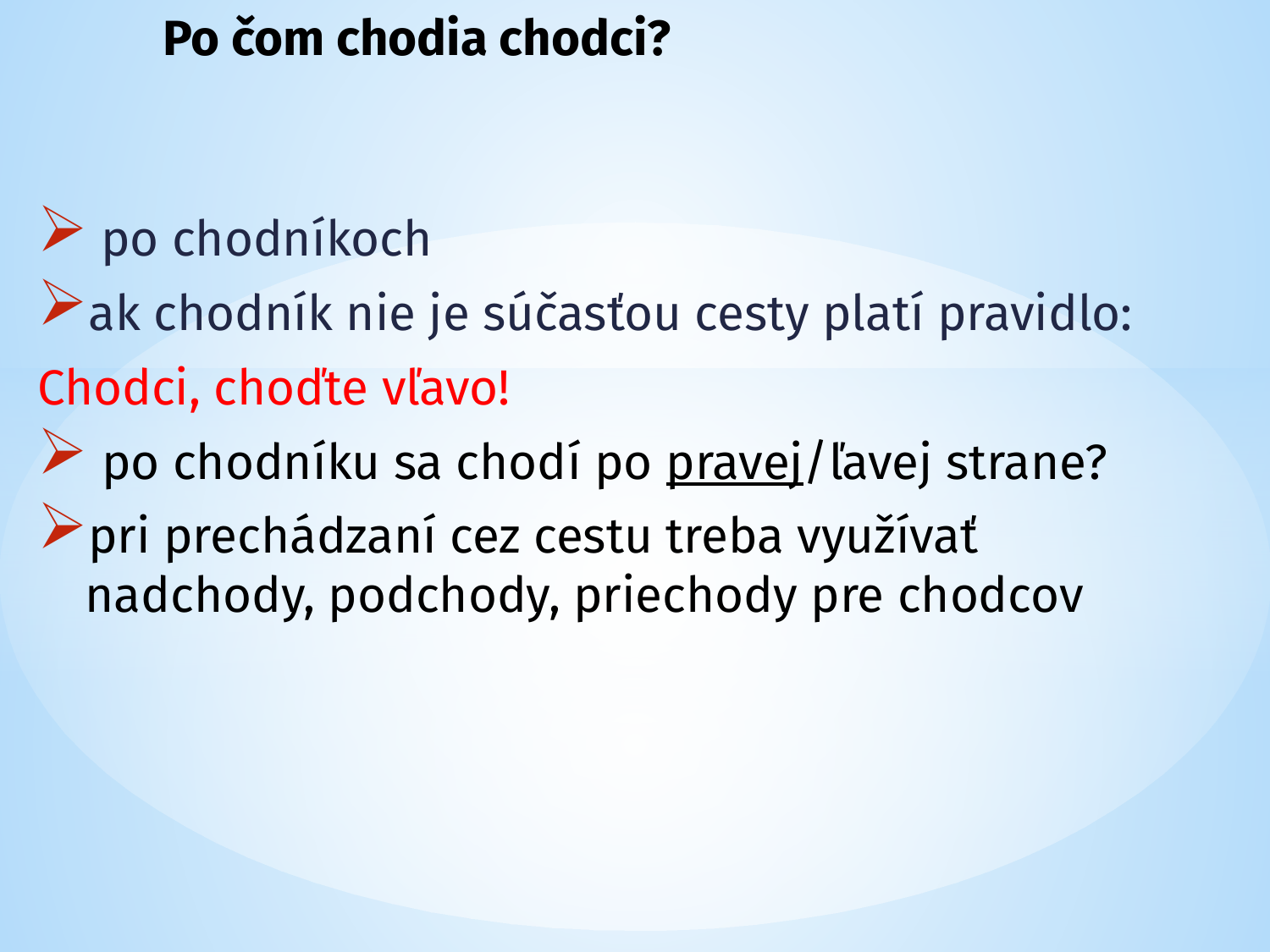

# Po čom chodia chodci?

po chodníkoch
ak chodník nie je súčasťou cesty platí pravidlo:
Chodci, choďte vľavo!
 po chodníku sa chodí po pravej/ľavej strane?
pri prechádzaní cez cestu treba využívať nadchody, podchody, priechody pre chodcov